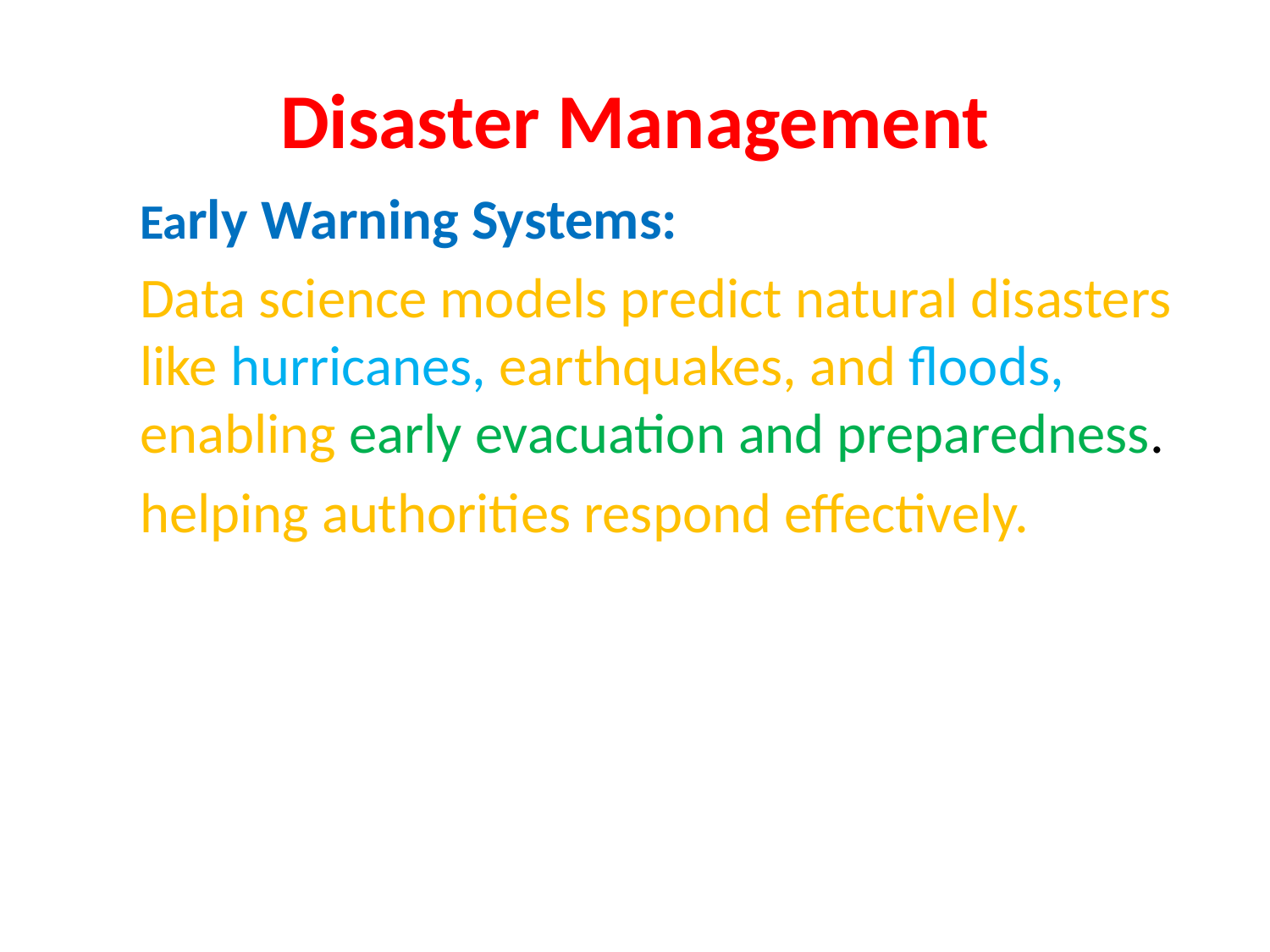

# Disaster Management
Early Warning Systems:
Data science models predict natural disasters like hurricanes, earthquakes, and floods, enabling early evacuation and preparedness.
helping authorities respond effectively.